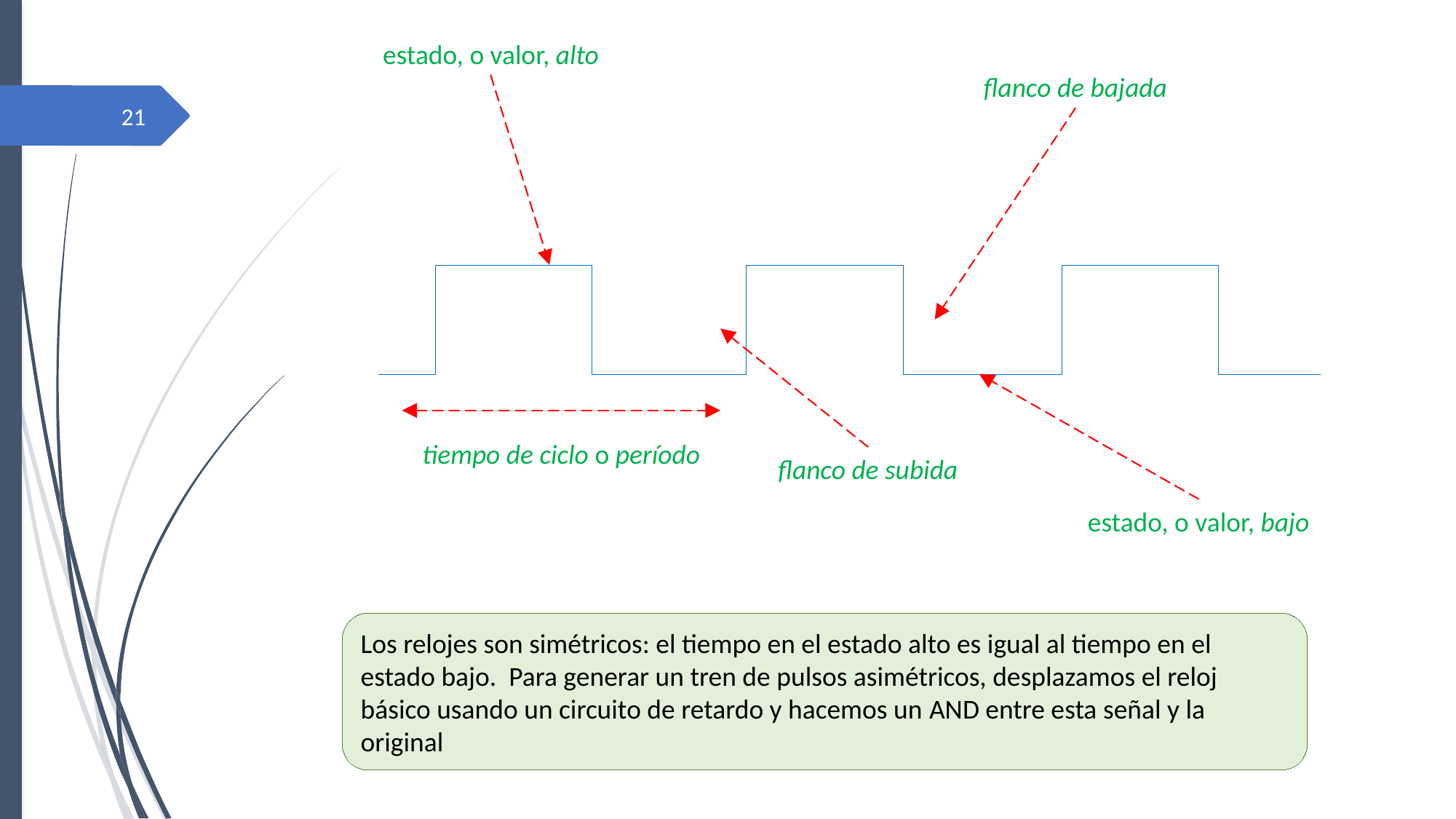

estado, o valor, alto
flanco de bajada
21
tiempo de ciclo o período
flanco de subida
estado, o valor, bajo
Los relojes son simétricos: el tiempo en el estado alto es igual al tiempo en el estado bajo.  Para generar un tren de pulsos asimétricos, desplazamos el reloj básico usando un circuito de retardo y hacemos un and entre esta señal y la original